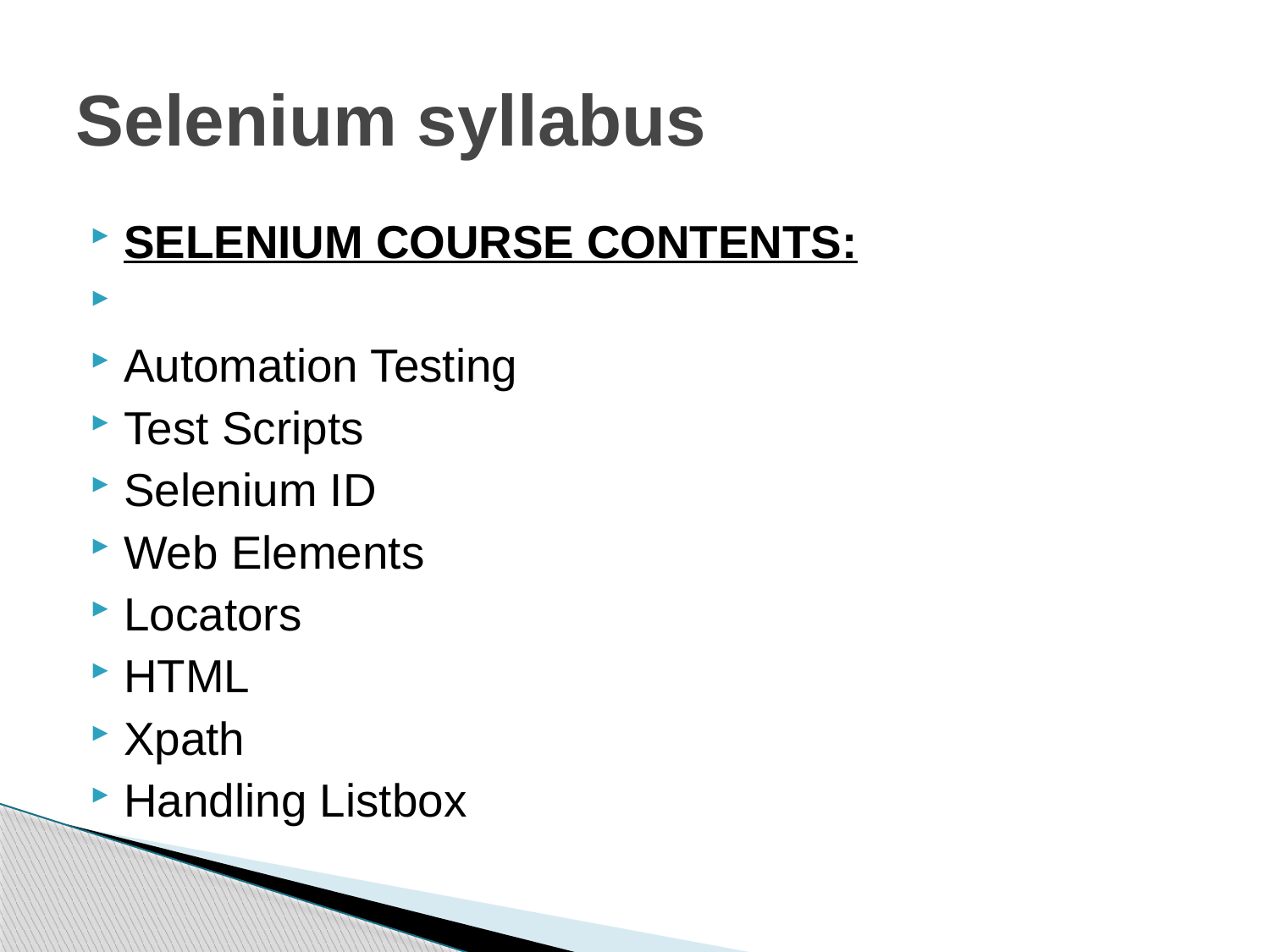

# Selenium syllabus
SELENIUM COURSE CONTENTS:

Automation Testing
Test Scripts
Selenium ID
Web Elements
Locators
HTML
Xpath
Handling Listbox